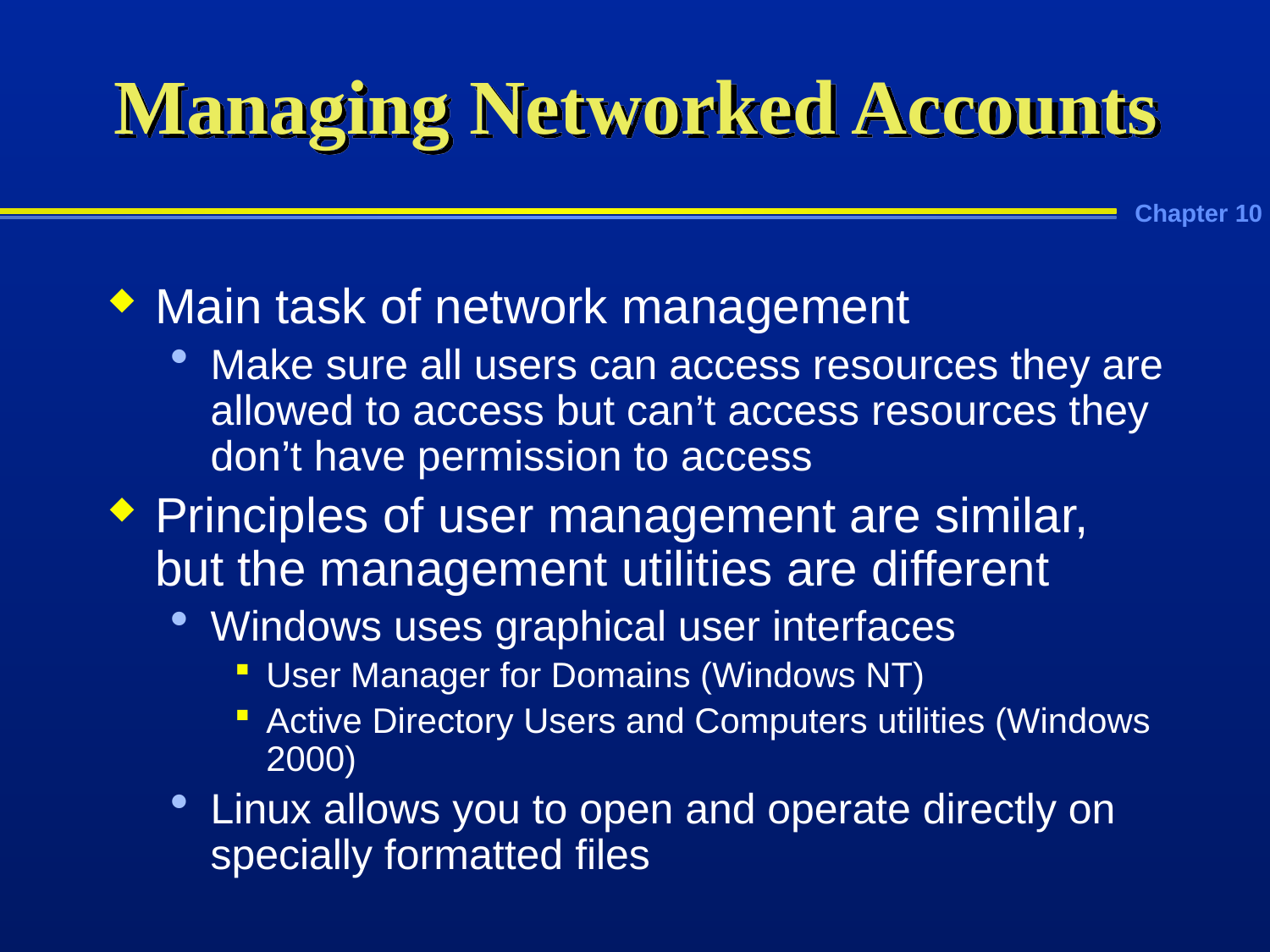

# Managing Networked Accounts
Main task of network management
Make sure all users can access resources they are allowed to access but can’t access resources they don’t have permission to access
Principles of user management are similar, but the management utilities are different
Windows uses graphical user interfaces
User Manager for Domains (Windows NT)
Active Directory Users and Computers utilities (Windows 2000)
Linux allows you to open and operate directly on specially formatted files